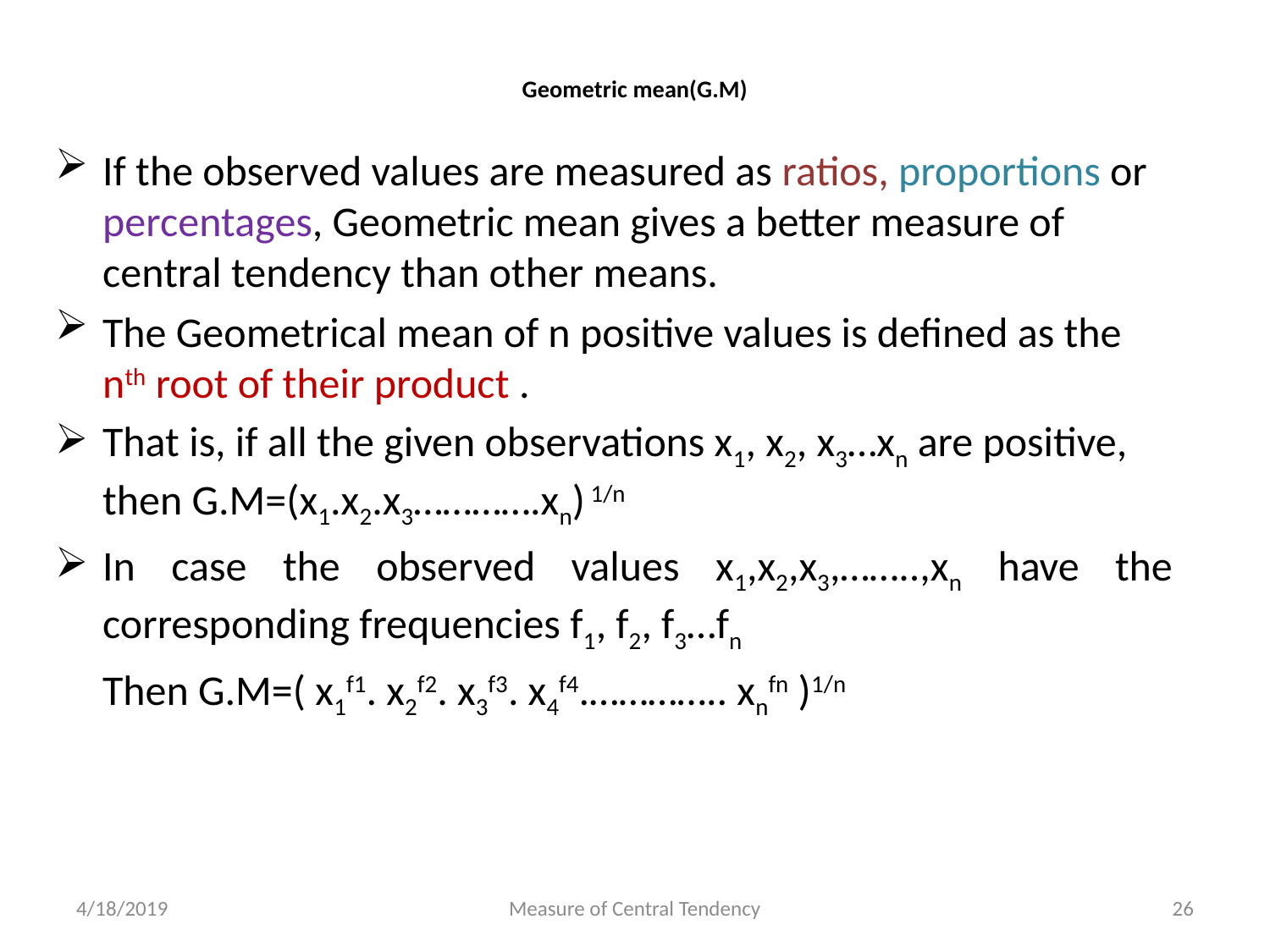

# Geometric mean(G.M)
If the observed values are measured as ratios, proportions or percentages, Geometric mean gives a better measure of central tendency than other means.
The Geometrical mean of n positive values is defined as the nth root of their product .
That is, if all the given observations x1, x2, x3…xn are positive, then G.M=(x1.x2.x3………….xn) 1/n
In case the observed values x1,x2,x3,……..,xn have the corresponding frequencies f1, f2, f3…fn
     Then G.M=( x1f1. x2f2. x3f3. x4f4.………….. xnfn )1/n

4/18/2019
Measure of Central Tendency
26